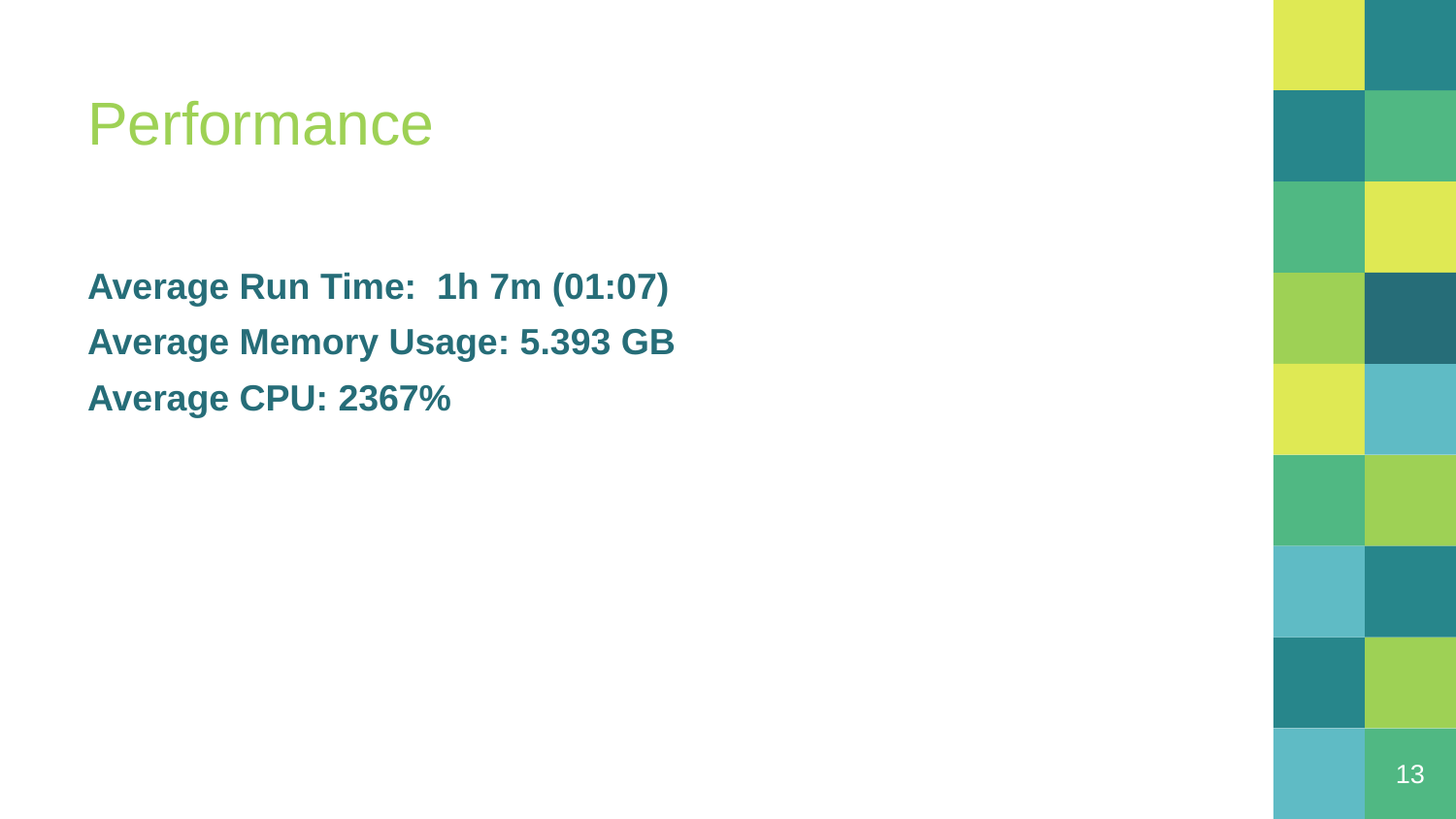

# Performance
Average Run Time:  1h 7m (01:07)
Average Memory Usage: 5.393 GB
Average CPU: 2367%
13